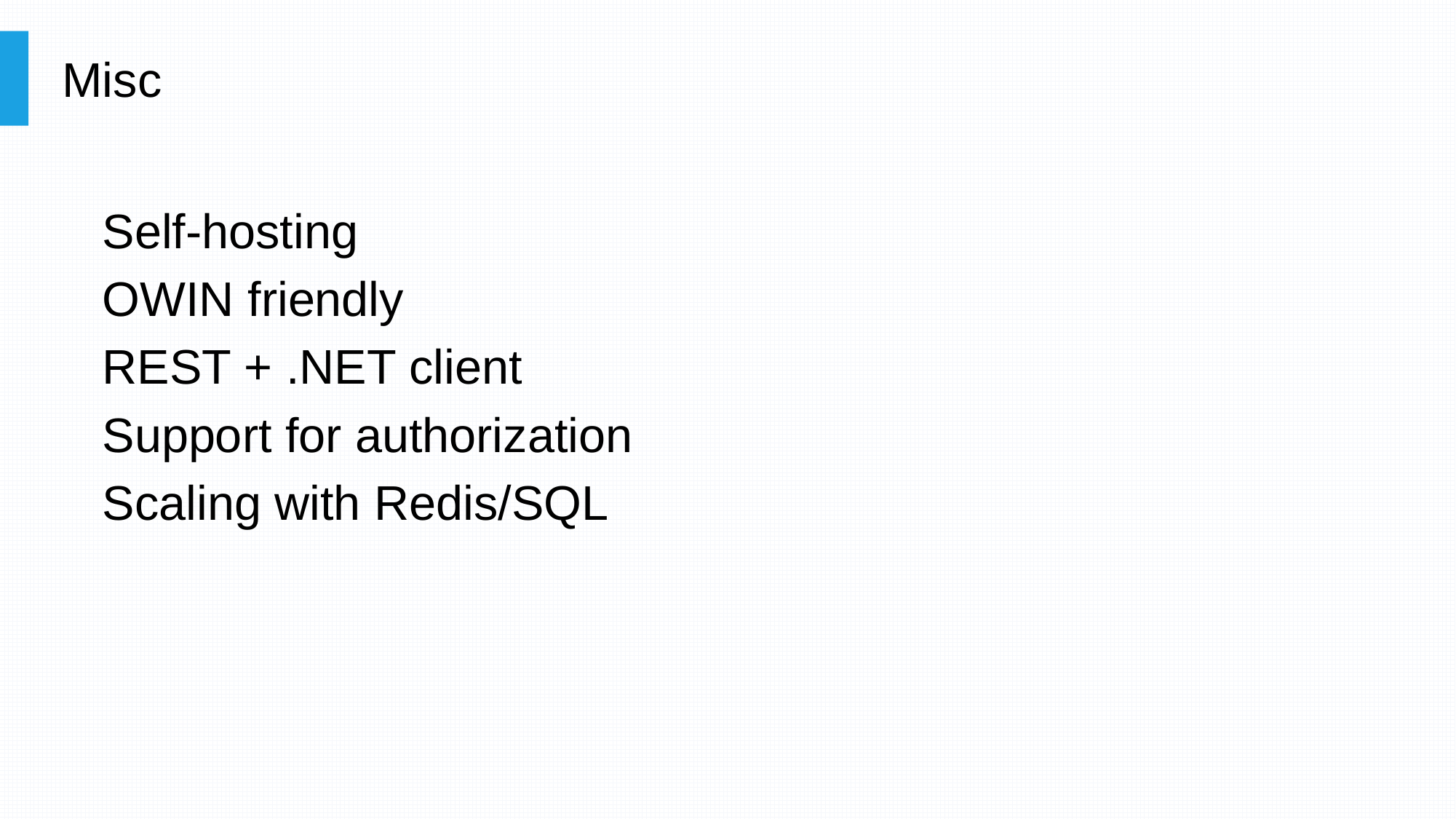

# Misc
Self-hosting
OWIN friendly
REST + .NET client
Support for authorization
Scaling with Redis/SQL